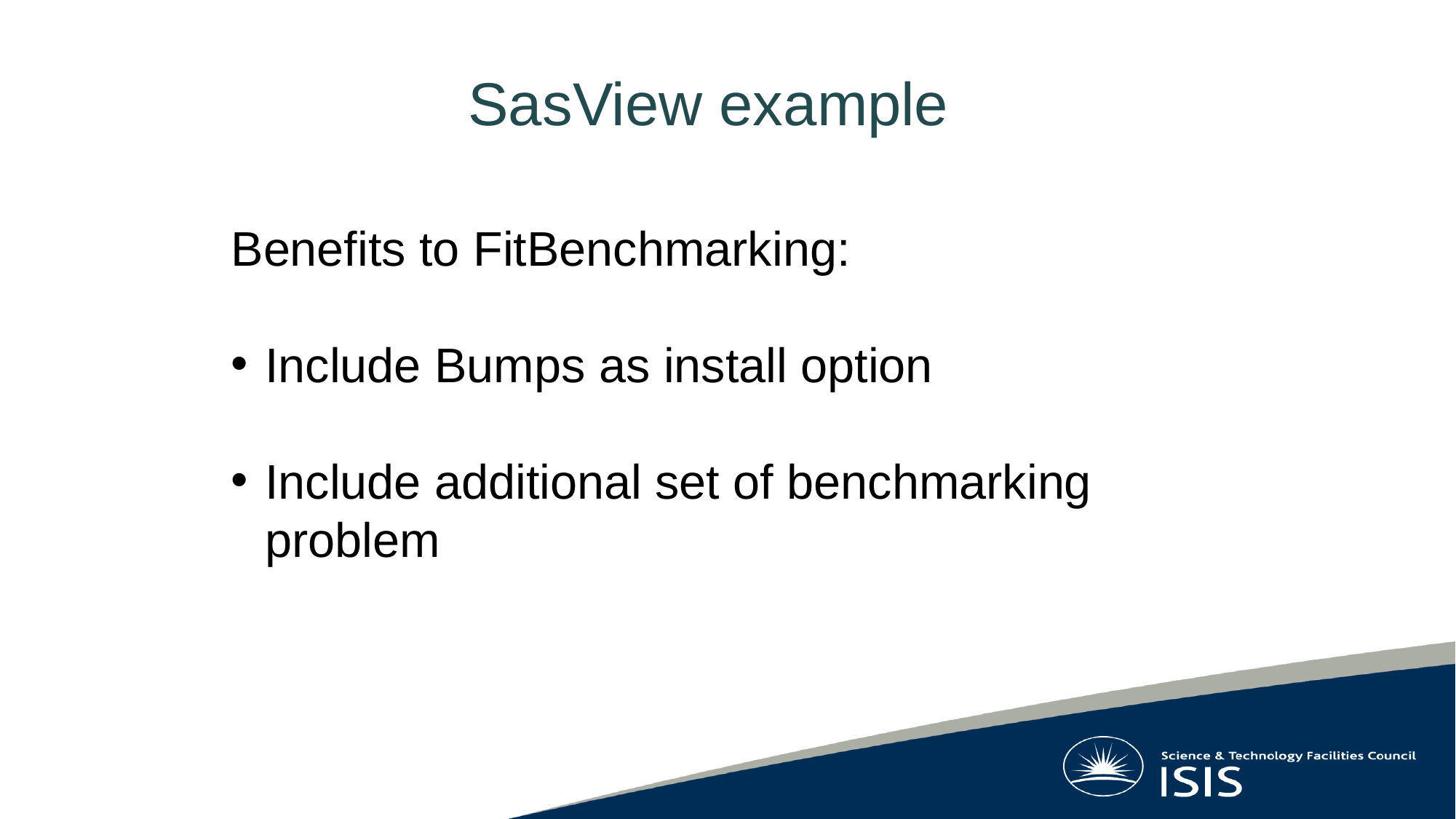

SasView example
Benefits to FitBenchmarking:

Include Bumps as install option

Include additional set of benchmarking problem